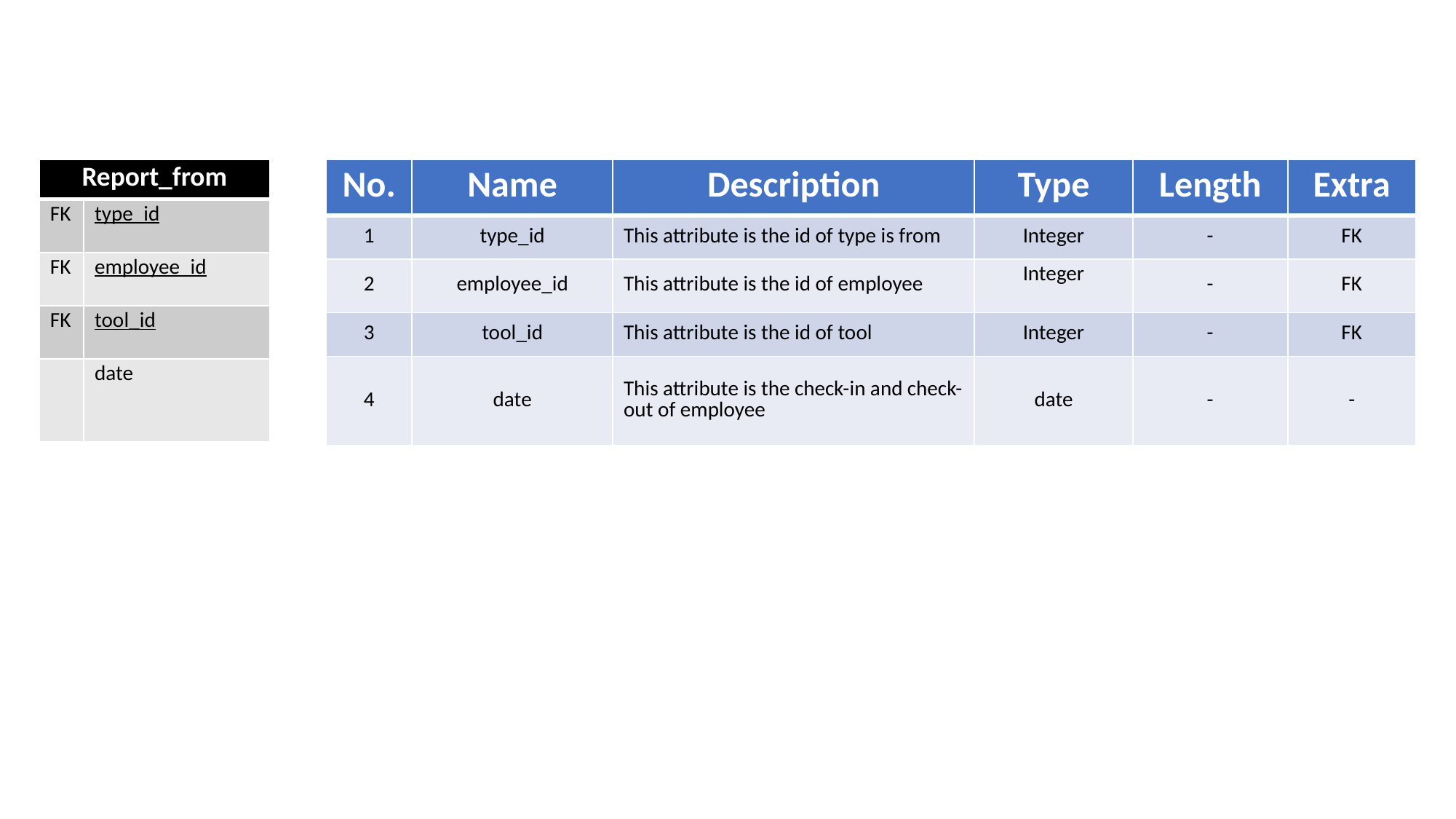

| Report\_from |  |
| --- | --- |
| FK | type\_id |
| FK | employee\_id |
| FK | tool\_id |
|  | date |
| No. | Name | Description | Type | Length | Extra |
| --- | --- | --- | --- | --- | --- |
| 1 | type\_id | This attribute is the id of type is from | Integer | - | FK |
| 2 | employee\_id | This attribute is the id of employee | Integer | - | FK |
| 3 | tool\_id | This attribute is the id of tool | Integer | - | FK |
| 4 | date | This attribute is the check-in and check-out of employee | date | - | - |